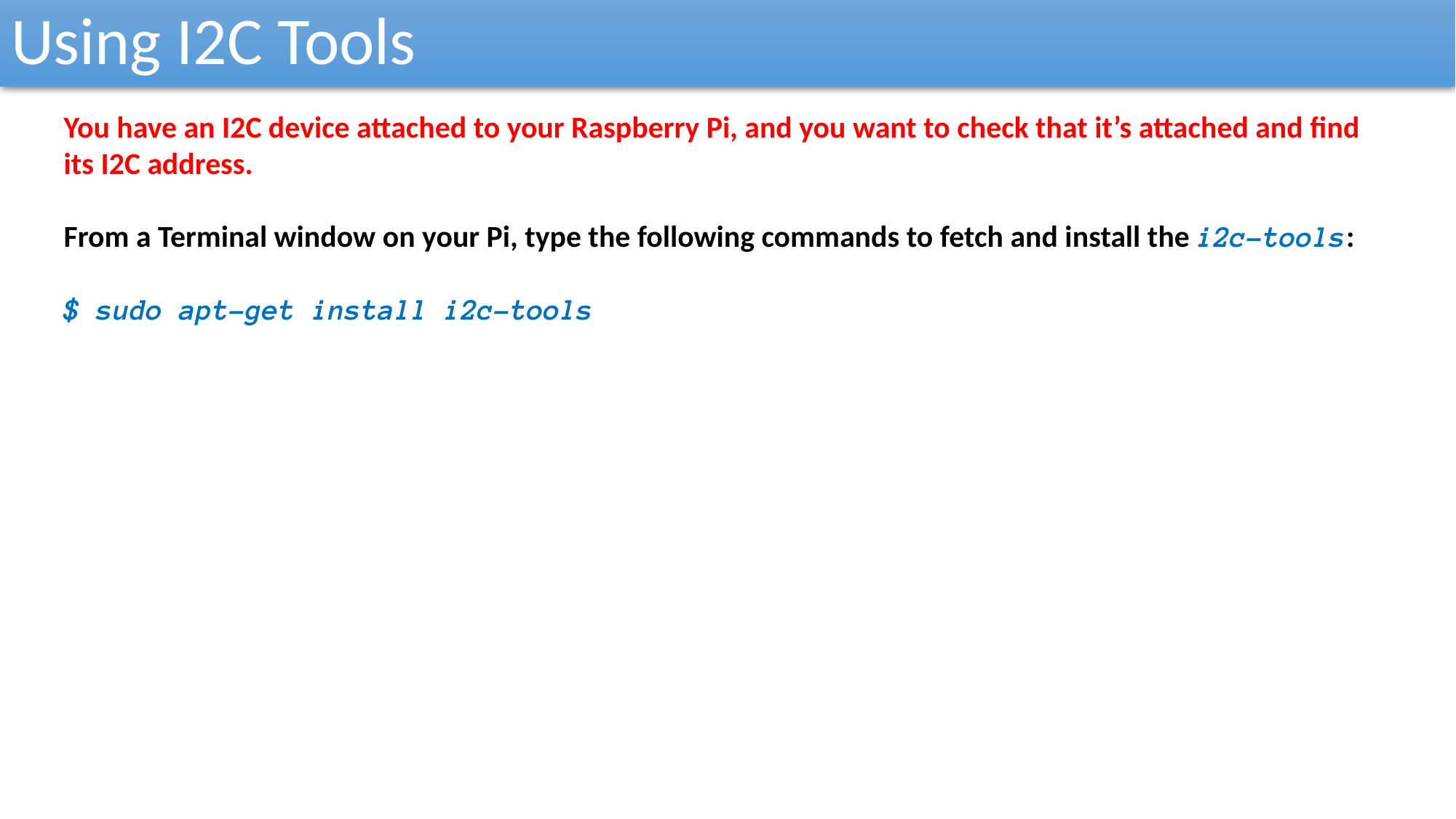

Using I2C Tools
You have an I2C device attached to your Raspberry Pi, and you want to check that it’s attached and find its I2C address.

From a Terminal window on your Pi, type the following commands to fetch and install the i2c-tools:

$ sudo apt-get install i2c-tools